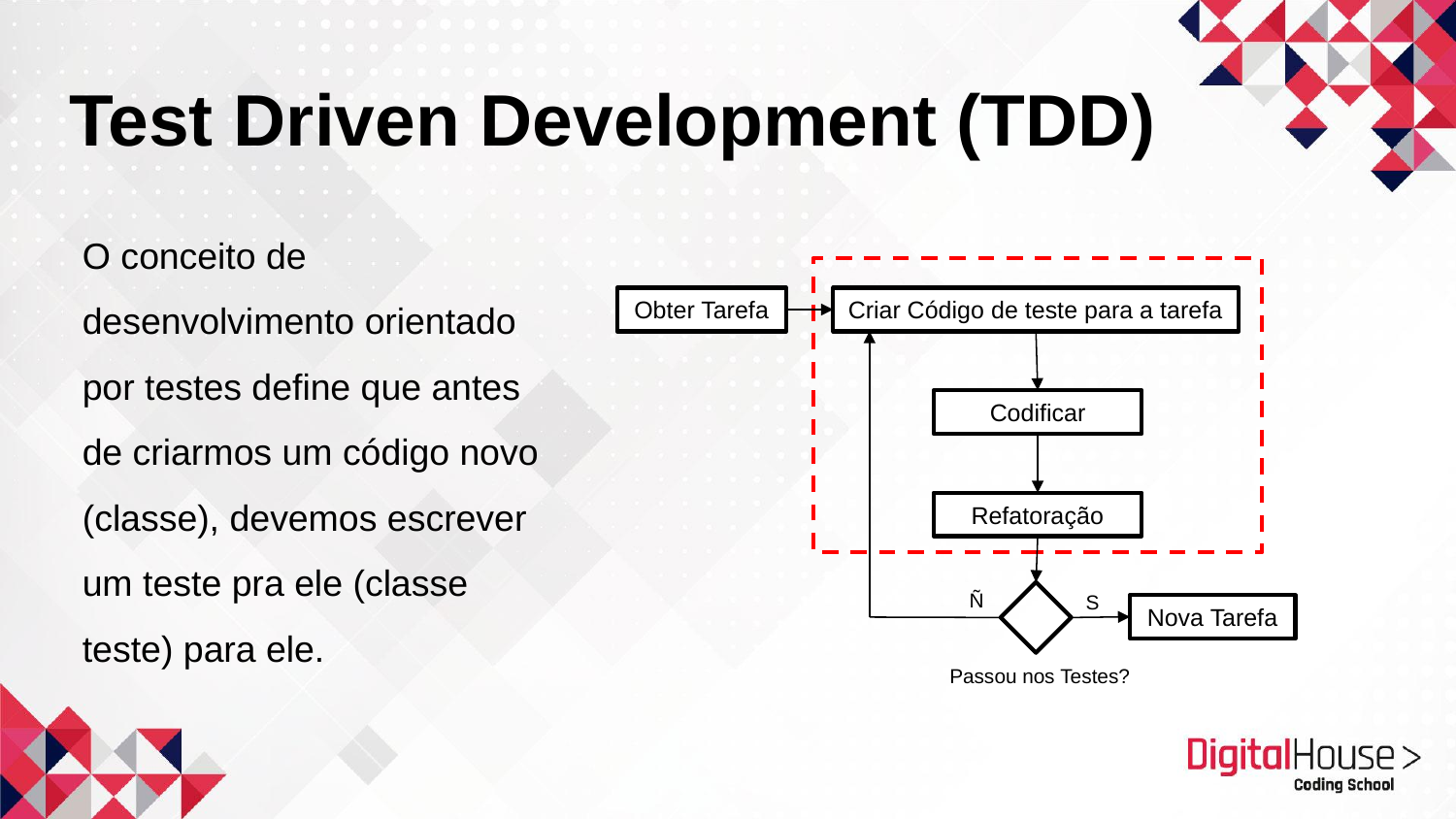

Test Driven Development (TDD)
O conceito de desenvolvimento orientado por testes define que antes de criarmos um código novo (classe), devemos escrever um teste pra ele (classe teste) para ele.

Obter Tarefa
Criar Código de teste para a tarefa
Codificar
Refatoração
Ñ

S
Nova Tarefa
Passou nos Testes?